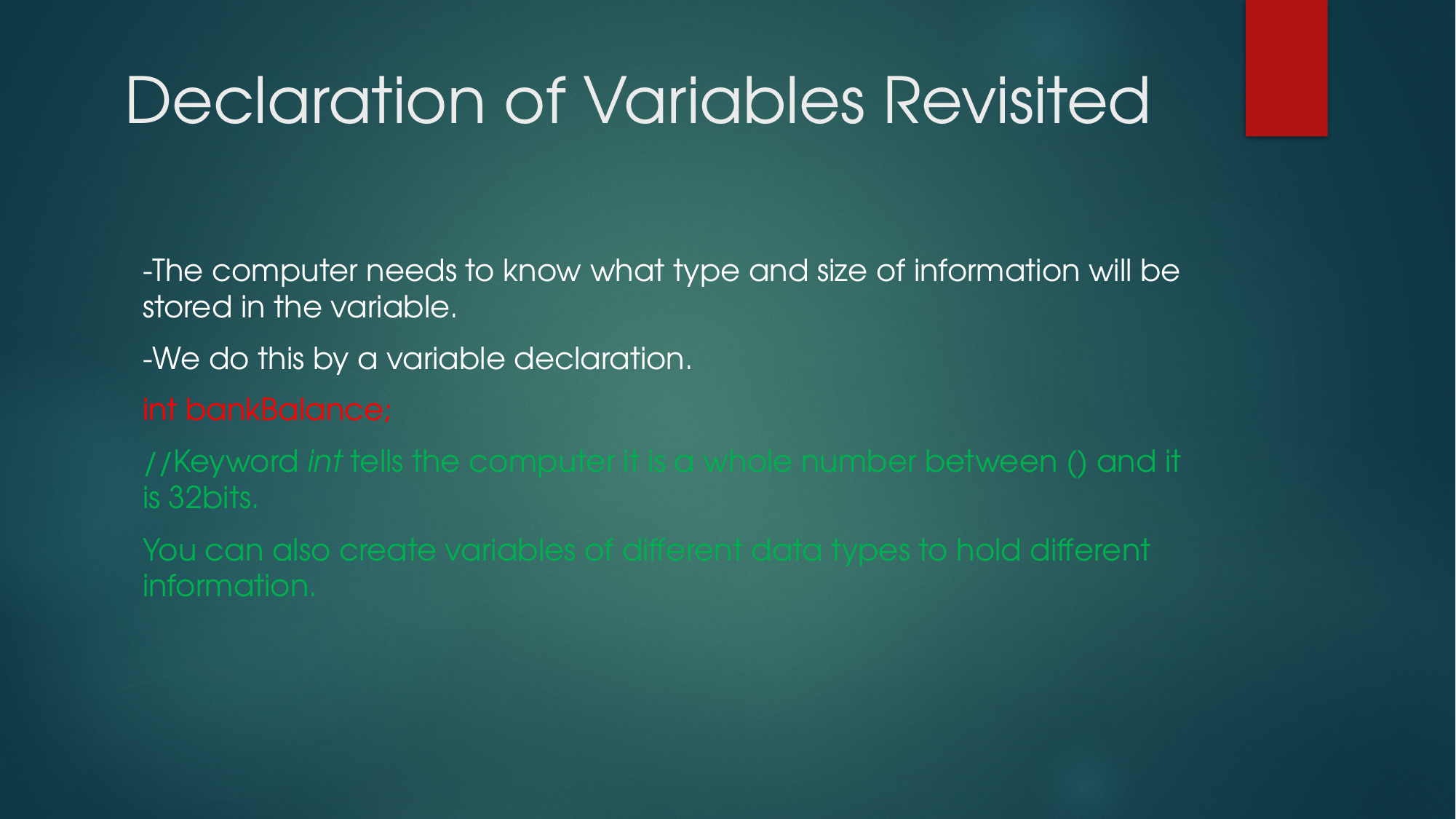

# Declaration of Variables Revisited
-The computer needs to know what type and size of information will be stored in the variable.
-We do this by a variable declaration.
int bankBalance;
//Keyword int tells the computer it is a whole number between () and it is 32bits.
You can also create variables of different data types to hold different information.